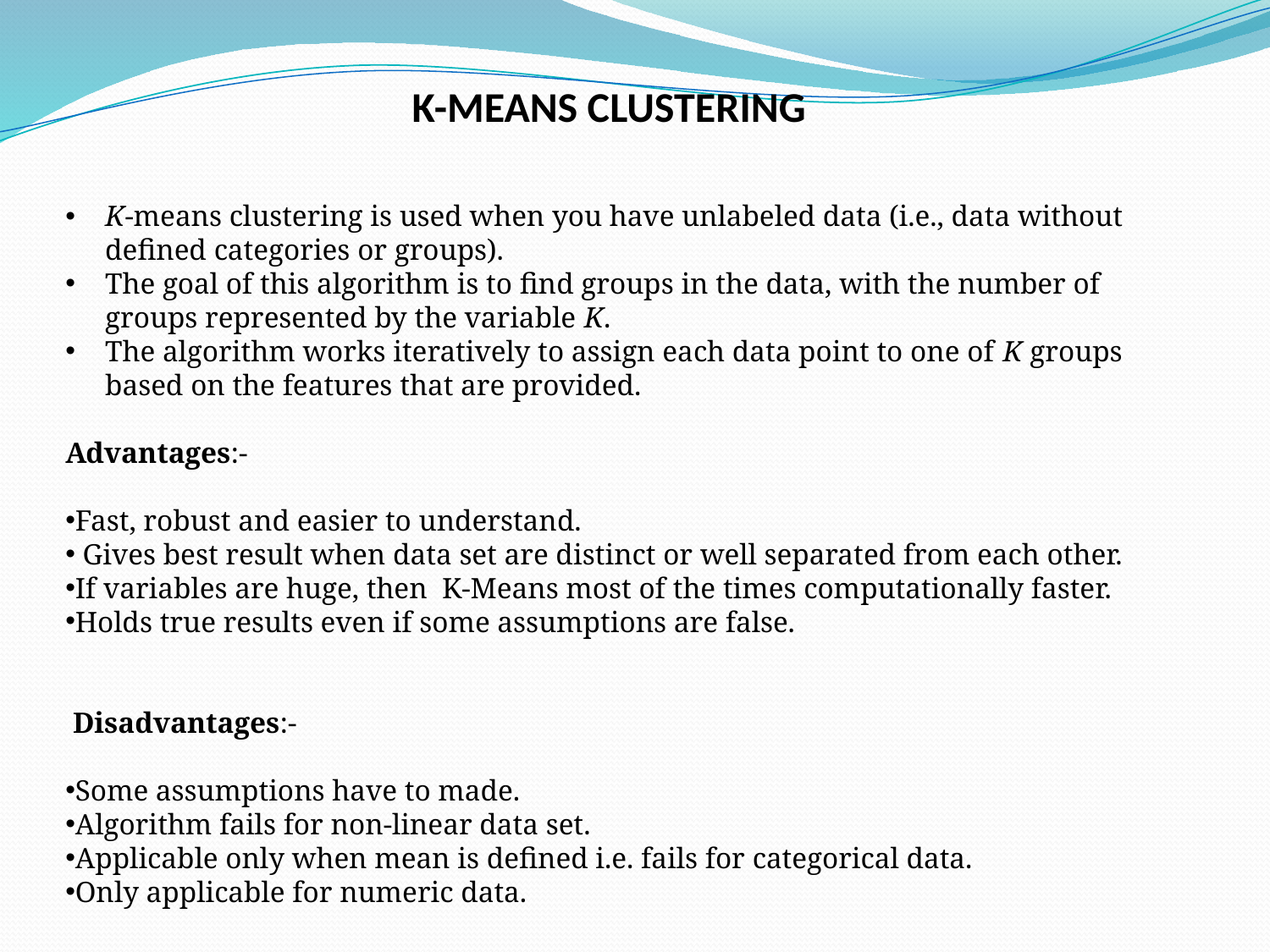

K-MEANS CLUSTERING

K-means clustering is used when you have unlabeled data (i.e., data without defined categories or groups).
The goal of this algorithm is to find groups in the data, with the number of groups represented by the variable K.
The algorithm works iteratively to assign each data point to one of K groups based on the features that are provided.

Advantages:-

Fast, robust and easier to understand.
 Gives best result when data set are distinct or well separated from each other.
If variables are huge, then  K-Means most of the times computationally faster.
Holds true results even if some assumptions are false.

 Disadvantages:-

Some assumptions have to made.
Algorithm fails for non-linear data set.
Applicable only when mean is defined i.e. fails for categorical data.
Only applicable for numeric data.